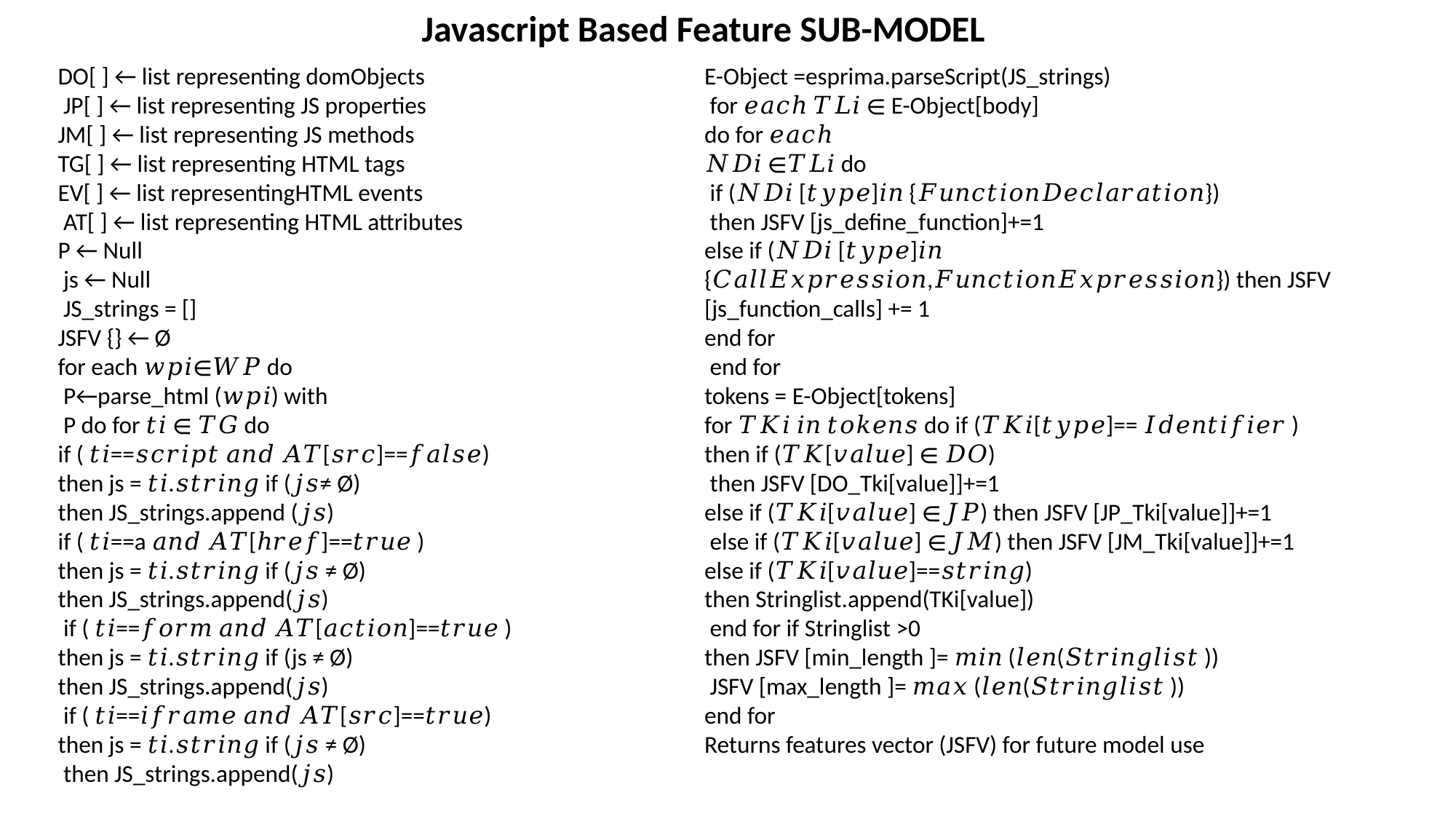

Javascript Based Feature SUB-MODEL
DO[ ] ← list representing domObjects
 JP[ ] ← list representing JS properties
JM[ ] ← list representing JS methods
TG[ ] ← list representing HTML tags
EV[ ] ← list representingHTML events
 AT[ ] ← list representing HTML attributes
P ← Null
 js ← Null
 JS_strings = []
JSFV {} ← Ø
for each 𝑤𝑝𝑖∈𝑊𝑃 do
 P←parse_html (𝑤𝑝𝑖) with
 P do for 𝑡𝑖 ∈ 𝑇𝐺 do
if ( 𝑡𝑖==𝑠𝑐𝑟𝑖𝑝𝑡 𝑎𝑛𝑑 𝐴𝑇[𝑠𝑟𝑐]==𝑓𝑎𝑙𝑠𝑒)
then js = 𝑡𝑖.𝑠𝑡𝑟𝑖𝑛𝑔 if (𝑗𝑠≠ Ø)
then JS_strings.append (𝑗𝑠)
if ( 𝑡𝑖==a 𝑎𝑛𝑑 𝐴𝑇[ℎ𝑟𝑒𝑓]==𝑡𝑟𝑢𝑒 )
then js = 𝑡𝑖.𝑠𝑡𝑟𝑖𝑛𝑔 if (𝑗𝑠 ≠ Ø)
then JS_strings.append(𝑗𝑠)
 if ( 𝑡𝑖==𝑓𝑜𝑟𝑚 𝑎𝑛𝑑 𝐴𝑇[𝑎𝑐𝑡𝑖𝑜𝑛]==𝑡𝑟𝑢𝑒 )
then js = 𝑡𝑖.𝑠𝑡𝑟𝑖𝑛𝑔 if (js ≠ Ø)
then JS_strings.append(𝑗𝑠)
 if ( 𝑡𝑖==𝑖𝑓𝑟𝑎𝑚𝑒 𝑎𝑛𝑑 𝐴𝑇[𝑠𝑟𝑐]==𝑡𝑟𝑢𝑒)
then js = 𝑡𝑖.𝑠𝑡𝑟𝑖𝑛𝑔 if (𝑗𝑠 ≠ Ø)
 then JS_strings.append(𝑗𝑠)
E-Object =esprima.parseScript(JS_strings)
 for 𝑒𝑎𝑐ℎ 𝑇𝐿𝑖 ∈ E-Object[body]
do for 𝑒𝑎𝑐ℎ
𝑁𝐷𝑖 ∈𝑇𝐿𝑖 do
 if (𝑁𝐷𝑖 [𝑡𝑦𝑝𝑒]𝑖𝑛 {𝐹𝑢𝑛𝑐𝑡𝑖𝑜𝑛𝐷𝑒𝑐𝑙𝑎𝑟𝑎𝑡𝑖𝑜𝑛})
 then JSFV [js_define_function]+=1
else if (𝑁𝐷𝑖 [𝑡𝑦𝑝𝑒]𝑖𝑛 {𝐶𝑎𝑙𝑙𝐸𝑥𝑝𝑟𝑒𝑠𝑠𝑖𝑜𝑛,𝐹𝑢𝑛𝑐𝑡𝑖𝑜𝑛𝐸𝑥𝑝𝑟𝑒𝑠𝑠𝑖𝑜𝑛}) then JSFV [js_function_calls] += 1
end for
 end for
tokens = E-Object[tokens]
for 𝑇𝐾𝑖 𝑖𝑛 𝑡𝑜𝑘𝑒𝑛𝑠 do if (𝑇𝐾𝑖[𝑡𝑦𝑝𝑒]== 𝐼𝑑𝑒𝑛𝑡𝑖𝑓𝑖𝑒𝑟 )
then if (𝑇𝐾[𝑣𝑎𝑙𝑢𝑒] ∈ 𝐷𝑂)
 then JSFV [DO_Tki[value]]+=1
else if (𝑇𝐾𝑖[𝑣𝑎𝑙𝑢𝑒] ∈𝐽𝑃) then JSFV [JP_Tki[value]]+=1
 else if (𝑇𝐾𝑖[𝑣𝑎𝑙𝑢𝑒] ∈𝐽𝑀) then JSFV [JM_Tki[value]]+=1
else if (𝑇𝐾𝑖[𝑣𝑎𝑙𝑢𝑒]==𝑠𝑡𝑟𝑖𝑛𝑔)
then Stringlist.append(TKi[value])
 end for if Stringlist >0
then JSFV [min_length ]= 𝑚𝑖𝑛 (𝑙𝑒𝑛(𝑆𝑡𝑟𝑖𝑛𝑔𝑙𝑖𝑠𝑡 ))
 JSFV [max_length ]= 𝑚𝑎𝑥 (𝑙𝑒𝑛(𝑆𝑡𝑟𝑖𝑛𝑔𝑙𝑖𝑠𝑡 ))
end for
Returns features vector (JSFV) for future model use